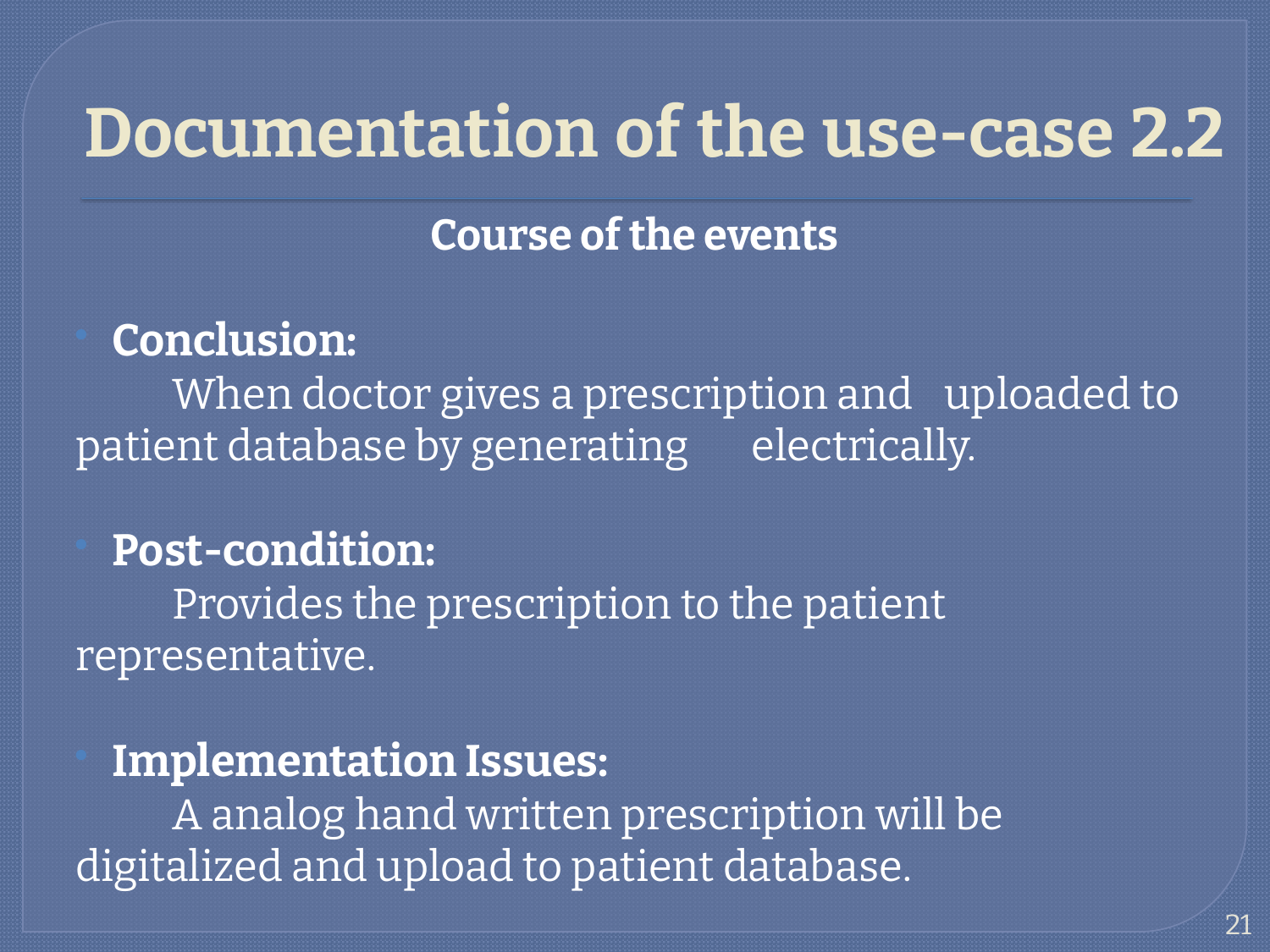

# Documentation of the use-case 2.2
Course of the events

Conclusion:
	When doctor gives a prescription and 	uploaded to patient database by generating 	electrically.

Post-condition:
	Provides the prescription to the patient 	representative.

Implementation Issues:
	A analog hand written prescription will be 	digitalized and upload to patient database.

21